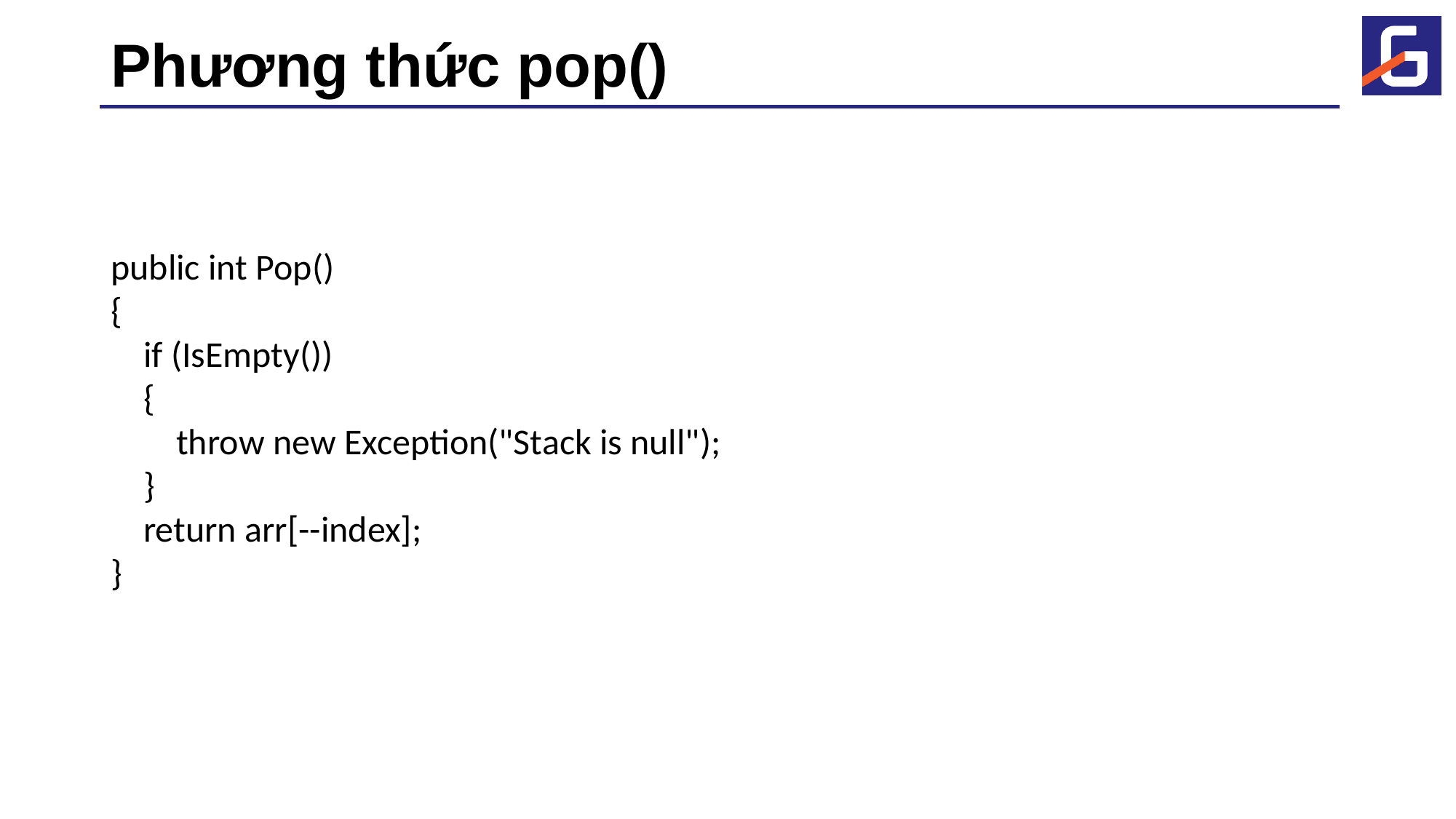

# Phương thức pop()
public int Pop()
{
    if (IsEmpty())
    {
        throw new Exception("Stack is null");
    }
    return arr[--index];
}